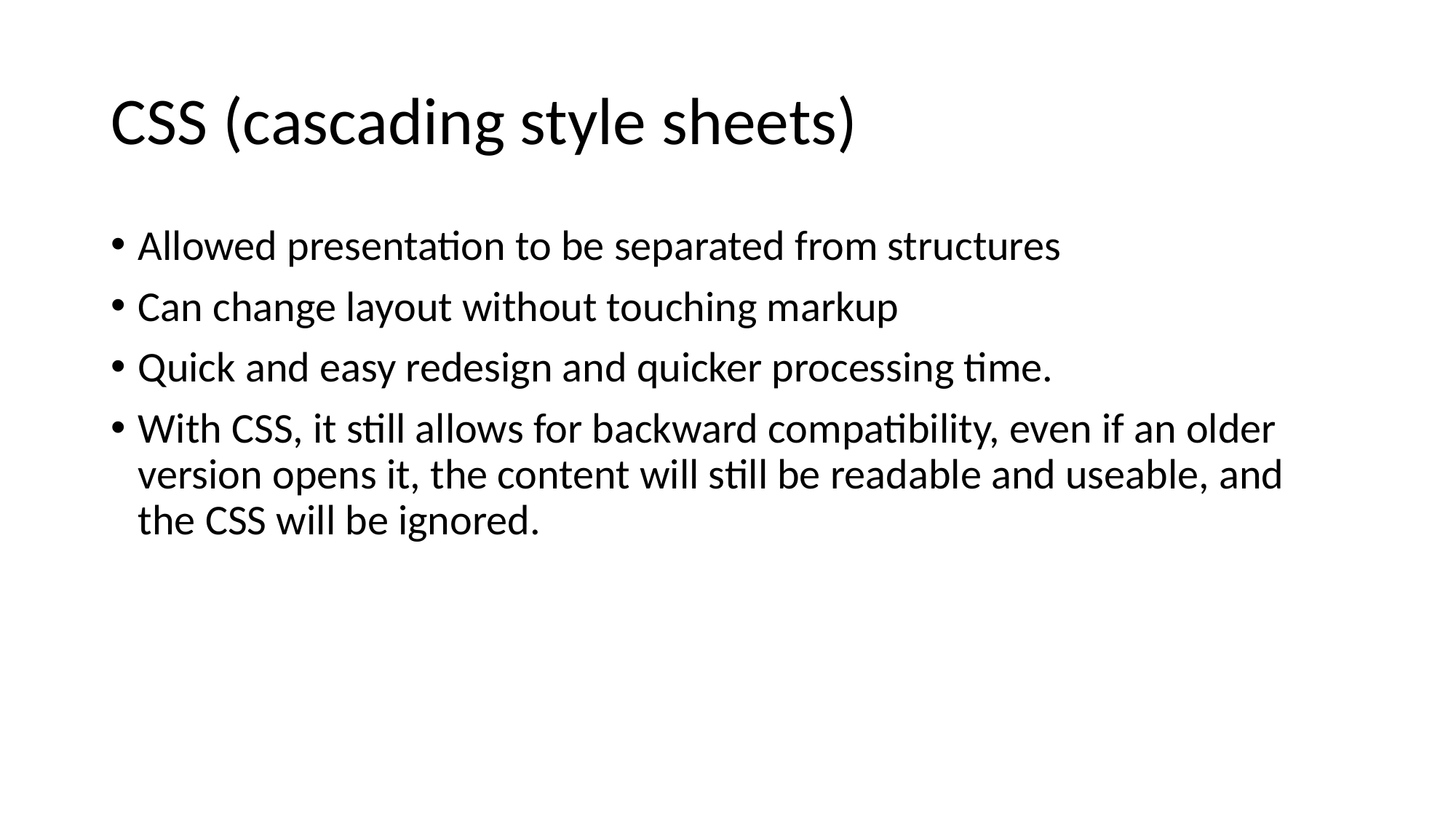

# CSS (cascading style sheets)
Allowed presentation to be separated from structures
Can change layout without touching markup
Quick and easy redesign and quicker processing time.
With CSS, it still allows for backward compatibility, even if an older version opens it, the content will still be readable and useable, and the CSS will be ignored.